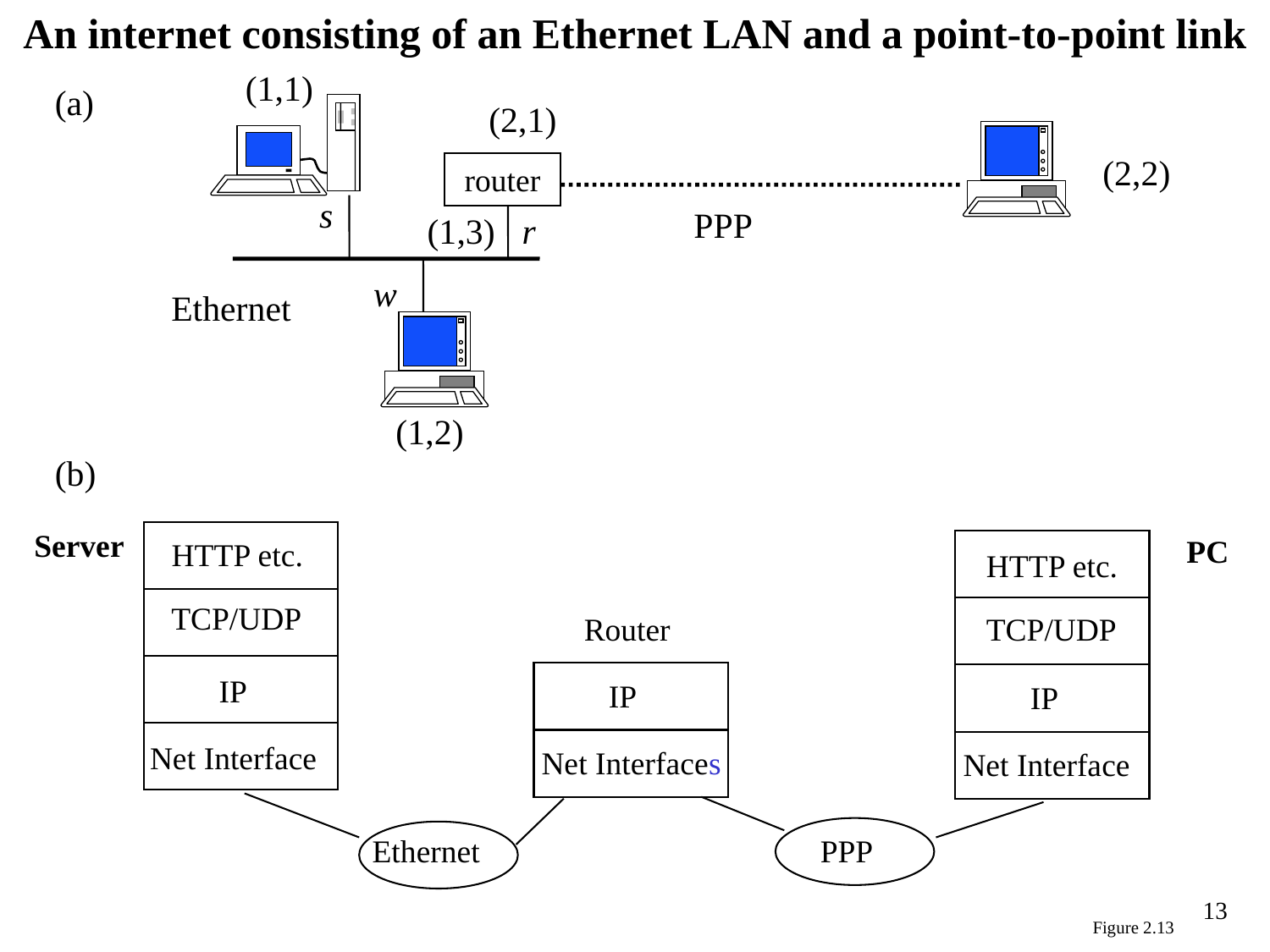

An internet consisting of an Ethernet LAN and a point-to-point link
(1,1)
(a)
(2,1)

(2,2)
router

s

PPP
(1,3)   r

w
Ethernet

(1,2)
(b)
Server

PC
HTTP etc.

HTTP etc.

TCP/UDP

Router
TCP/UDP

IP

IP
IP

Net Interface

Net Interfaces
Net Interface

Ethernet
PPP
13
Figure 2.13